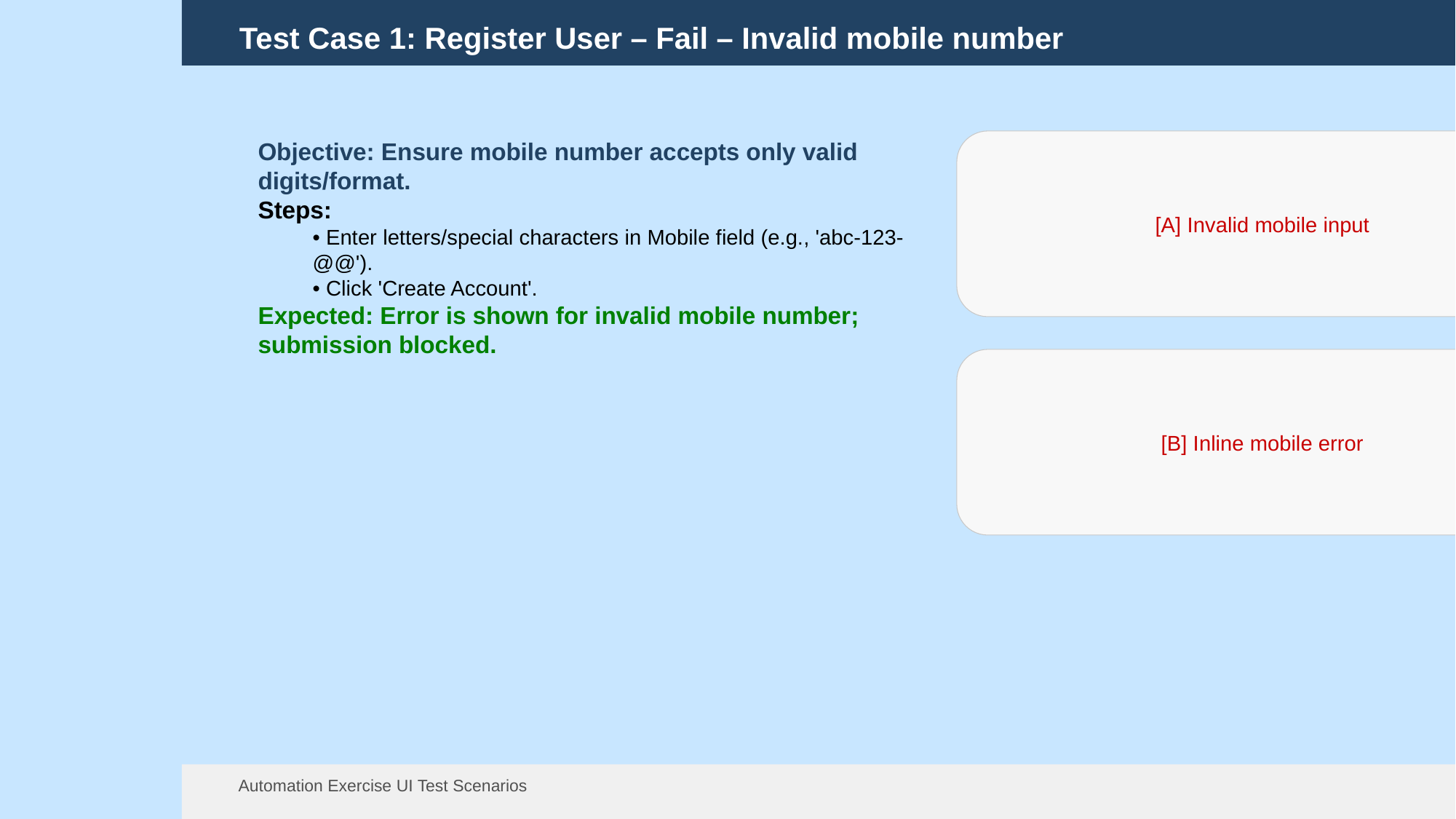

Test Case 1: Register User – Fail – Invalid mobile number
Objective: Ensure mobile number accepts only valid digits/format.
Steps:
• Enter letters/special characters in Mobile field (e.g., 'abc-123-@@').
• Click 'Create Account'.
Expected: Error is shown for invalid mobile number; submission blocked.
[A] Invalid mobile input
[B] Inline mobile error

Automation Exercise UI Test Scenarios
13 Aug 2025